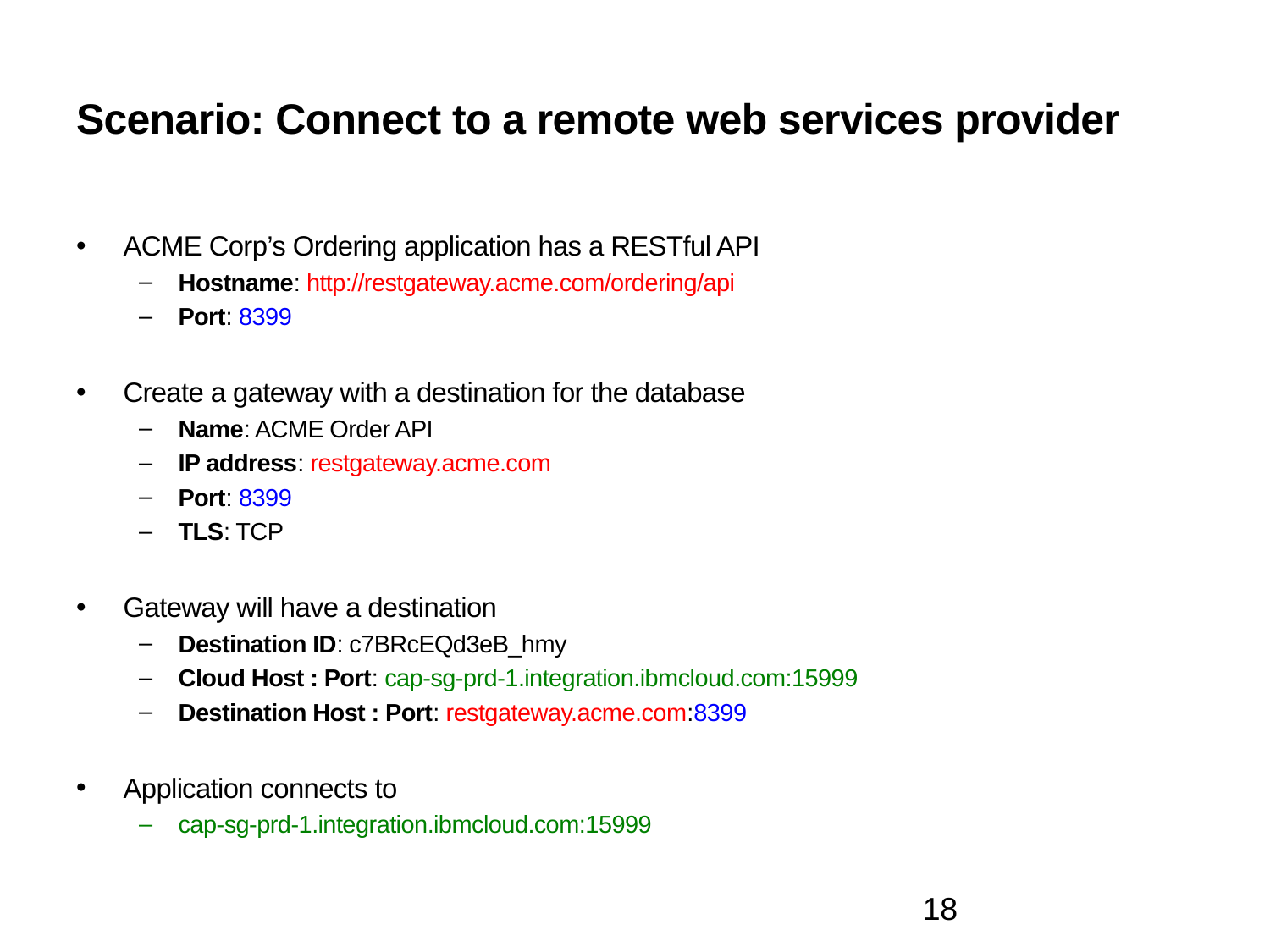

# Scenario: Connect to a remote web services provider
ACME Corp’s Ordering application has a RESTful API
Hostname: http://restgateway.acme.com/ordering/api
Port: 8399

Create a gateway with a destination for the database
Name: ACME Order API
IP address: restgateway.acme.com
Port: 8399
TLS: TCP

Gateway will have a destination
Destination ID: c7BRcEQd3eB_hmy
Cloud Host : Port: cap-sg-prd-1.integration.ibmcloud.com:15999
Destination Host : Port: restgateway.acme.com:8399

Application connects to
cap-sg-prd-1.integration.ibmcloud.com:15999
18